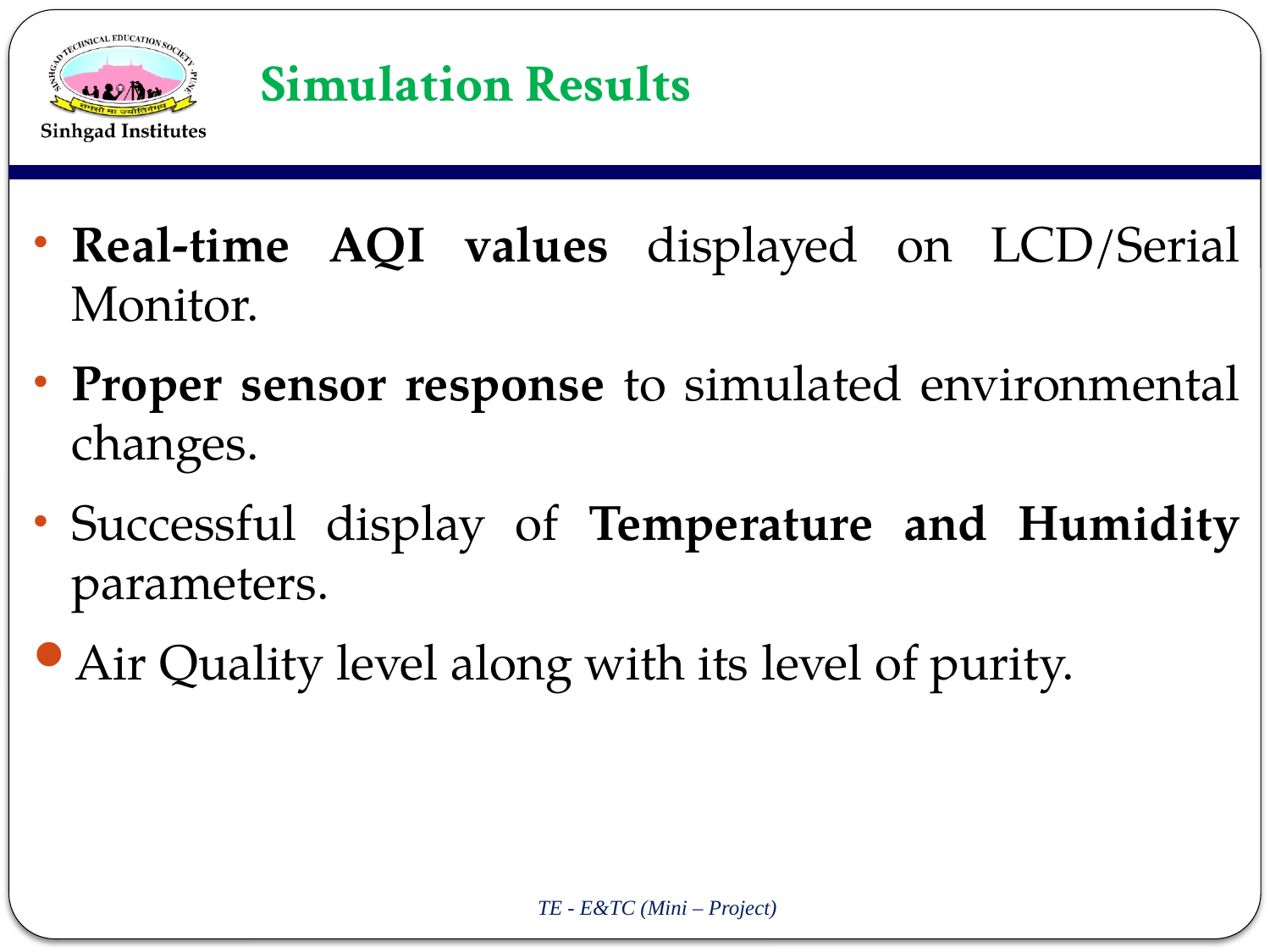

# Simulation Results
Real-time AQI values displayed on LCD/Serial Monitor.
Proper sensor response to simulated environmental changes.
Successful display of Temperature and Humidity parameters.
Air Quality level along with its level of purity.